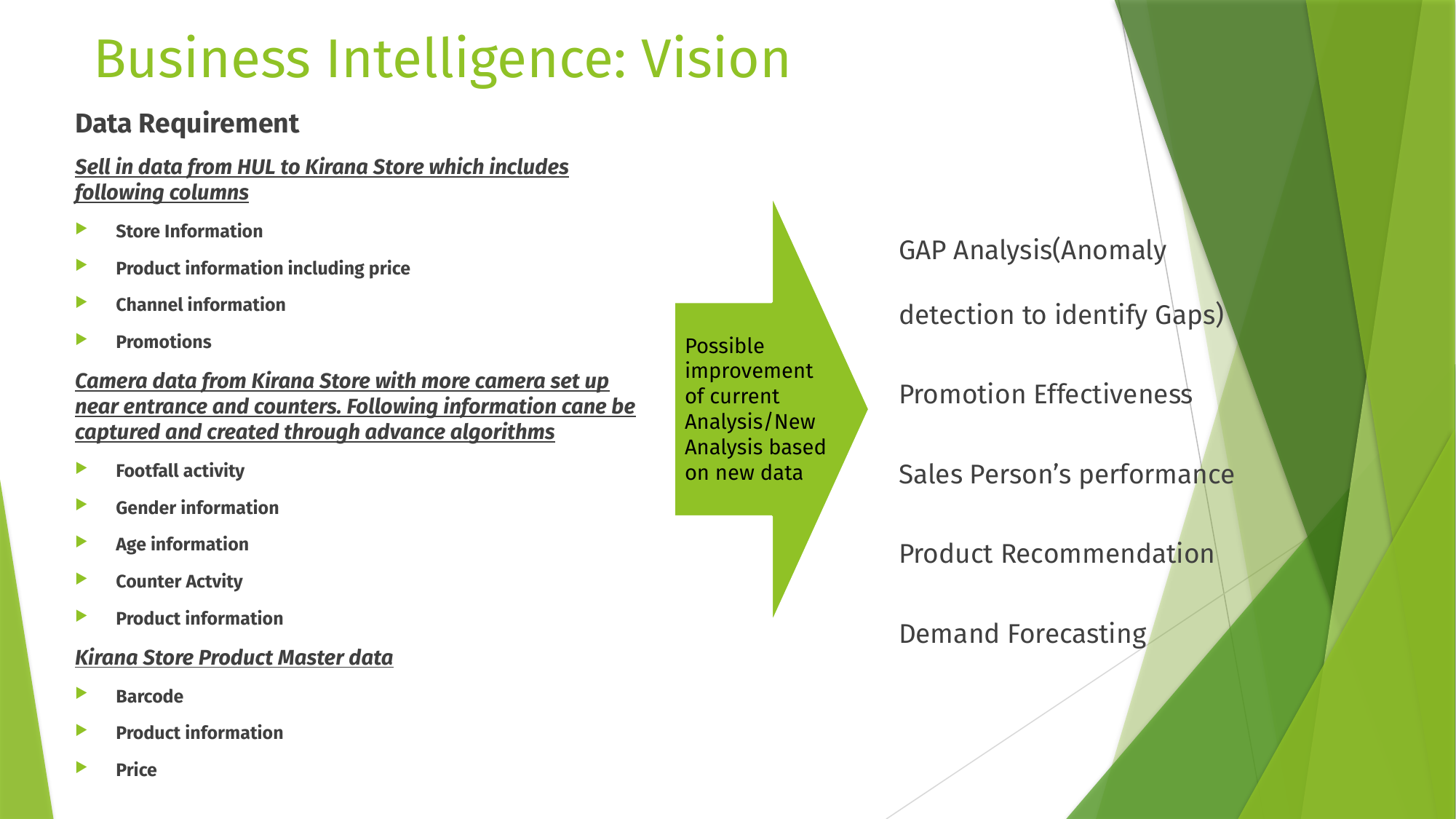

# Business Intelligence: Vision
Data Requirement
Sell in data from HUL to Kirana Store which includes following columns
Store Information
Product information including price
Channel information
Promotions
Camera data from Kirana Store with more camera set up near entrance and counters. Following information cane be captured and created through advance algorithms
Footfall activity
Gender information
Age information
Counter Actvity
Product information
Kirana Store Product Master data
Barcode
Product information
Price

GAP Analysis(Anomaly detection to identify Gaps)
Promotion Effectiveness
Sales Person’s performance
Product Recommendation
Demand Forecasting
Possible improvement of current Analysis/New Analysis based on new data